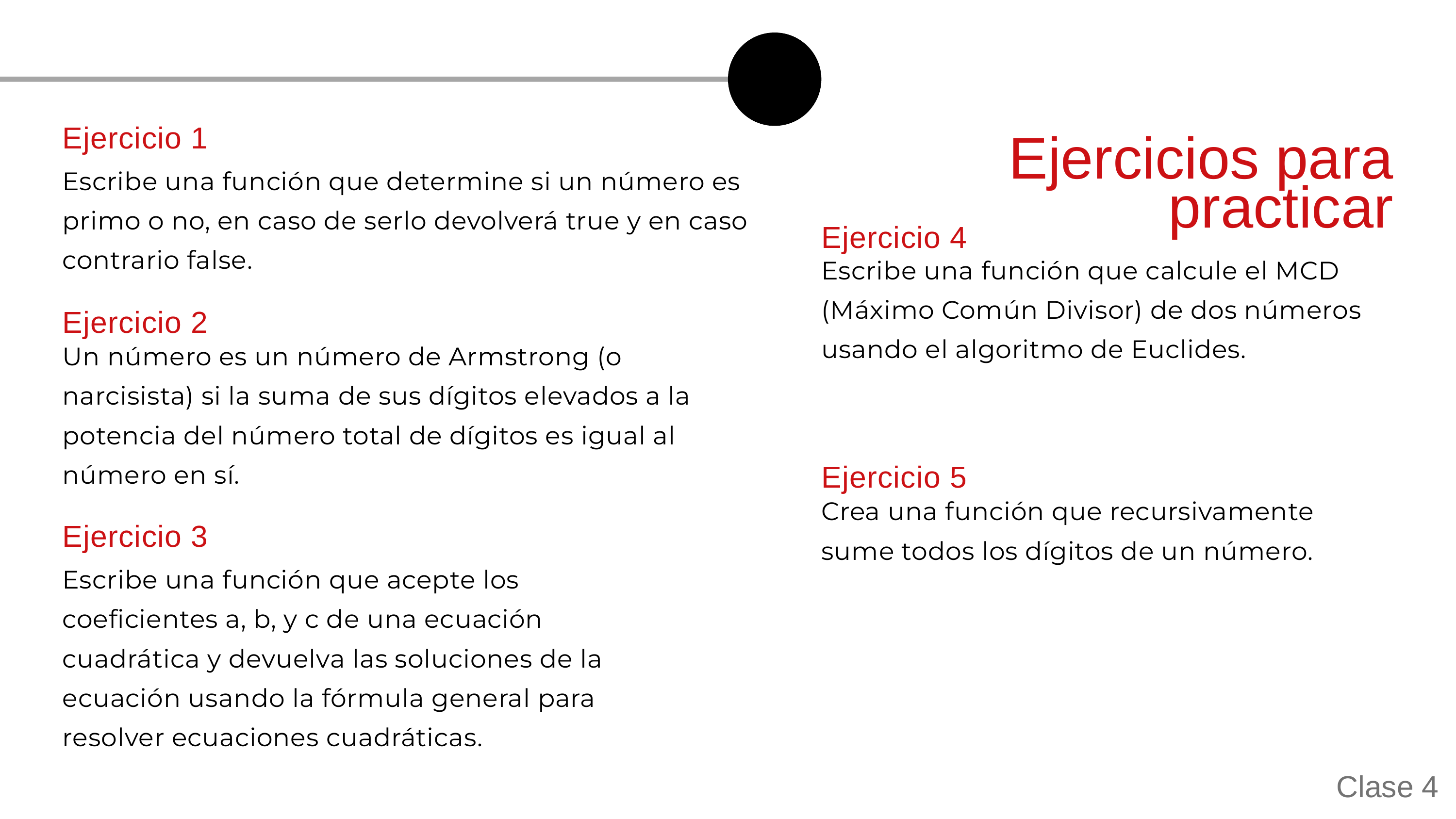

Ejercicio 1
Ejercicios para practicar
Escribe una función que determine si un número es primo o no, en caso de serlo devolverá true y en caso contrario false.
Ejercicio 4
Escribe una función que calcule el MCD (Máximo Común Divisor) de dos números usando el algoritmo de Euclides.
Ejercicio 2
Un número es un número de Armstrong (o narcisista) si la suma de sus dígitos elevados a la potencia del número total de dígitos es igual al número en sí.
Ejercicio 5
Crea una función que recursivamente sume todos los dígitos de un número.
Ejercicio 3
Escribe una función que acepte los coeficientes a, b, y c de una ecuación cuadrática y devuelva las soluciones de la ecuación usando la fórmula general para resolver ecuaciones cuadráticas.
Clase 4